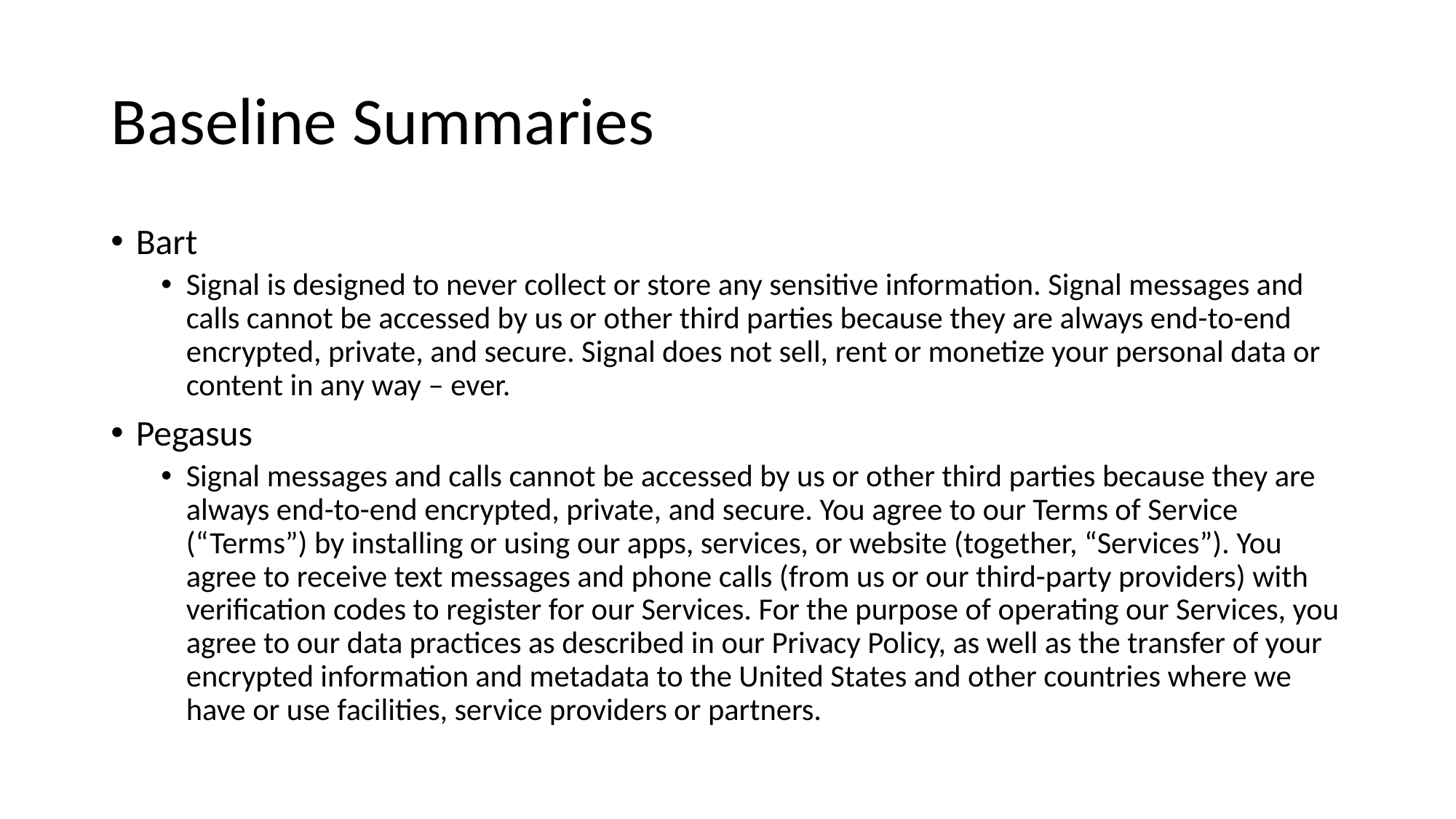

# Baseline Summaries
Bart
Signal is designed to never collect or store any sensitive information. Signal messages and calls cannot be accessed by us or other third parties because they are always end-to-end encrypted, private, and secure. Signal does not sell, rent or monetize your personal data or content in any way – ever.
Pegasus
Signal messages and calls cannot be accessed by us or other third parties because they are always end-to-end encrypted, private, and secure. You agree to our Terms of Service (“Terms”) by installing or using our apps, services, or website (together, “Services”). You agree to receive text messages and phone calls (from us or our third-party providers) with verification codes to register for our Services. For the purpose of operating our Services, you agree to our data practices as described in our Privacy Policy, as well as the transfer of your encrypted information and metadata to the United States and other countries where we have or use facilities, service providers or partners.